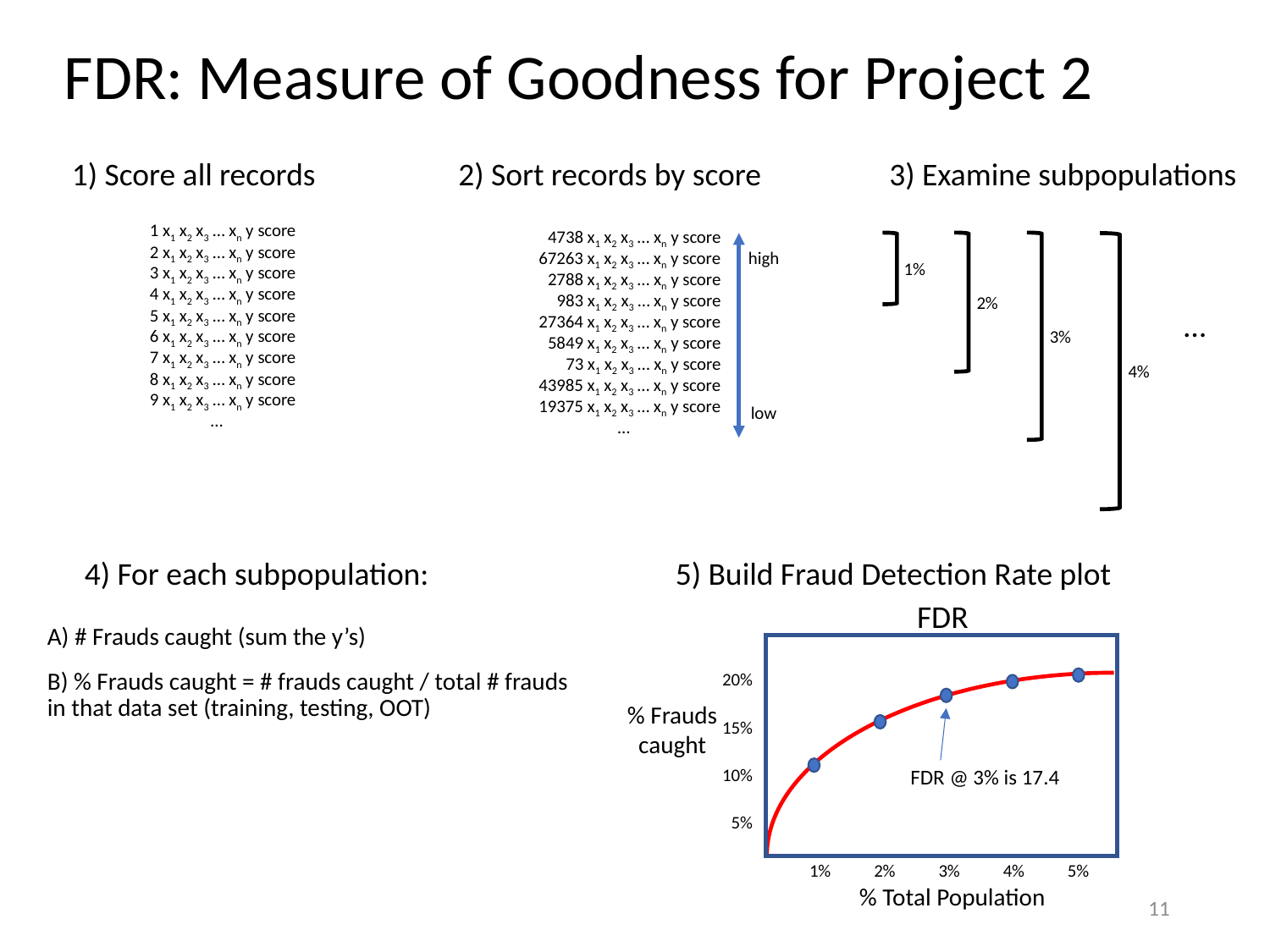

# FDR: Measure of Goodness for Project 2
1) Score all records

2) Sort records by score

3) Examine subpopulations

1 x1 x2 x3 … xn y score
2 x1 x2 x3 … xn y score
3 x1 x2 x3 … xn y score
4 x1 x2 x3 … xn y score
5 x1 x2 x3 … xn y score
6 x1 x2 x3 … xn y score
7 x1 x2 x3 … xn y score
8 x1 x2 x3 … xn y score
9 x1 x2 x3 … xn y score
 …
4738 x1 x2 x3 … xn y score
67263 x1 x2 x3 … xn y score
2788 x1 x2 x3 … xn y score
983 x1 x2 x3 … xn y score
27364 x1 x2 x3 … xn y score
5849 x1 x2 x3 … xn y score
73 x1 x2 x3 … xn y score
43985 x1 x2 x3 … xn y score
19375 x1 x2 x3 … xn y score
 …

1%

2%

3%

4%
high
…
low
4) For each subpopulation:

5) Build Fraud Detection Rate plot

FDR

20%

% Frauds caught
15%

FDR @ 3% is 17.4
10%

5%
1%
2%
3%
4%
5%
% Total Population
A) # Frauds caught (sum the y’s)
B) % Frauds caught = # frauds caught / total # frauds in that data set (training, testing, OOT)

11